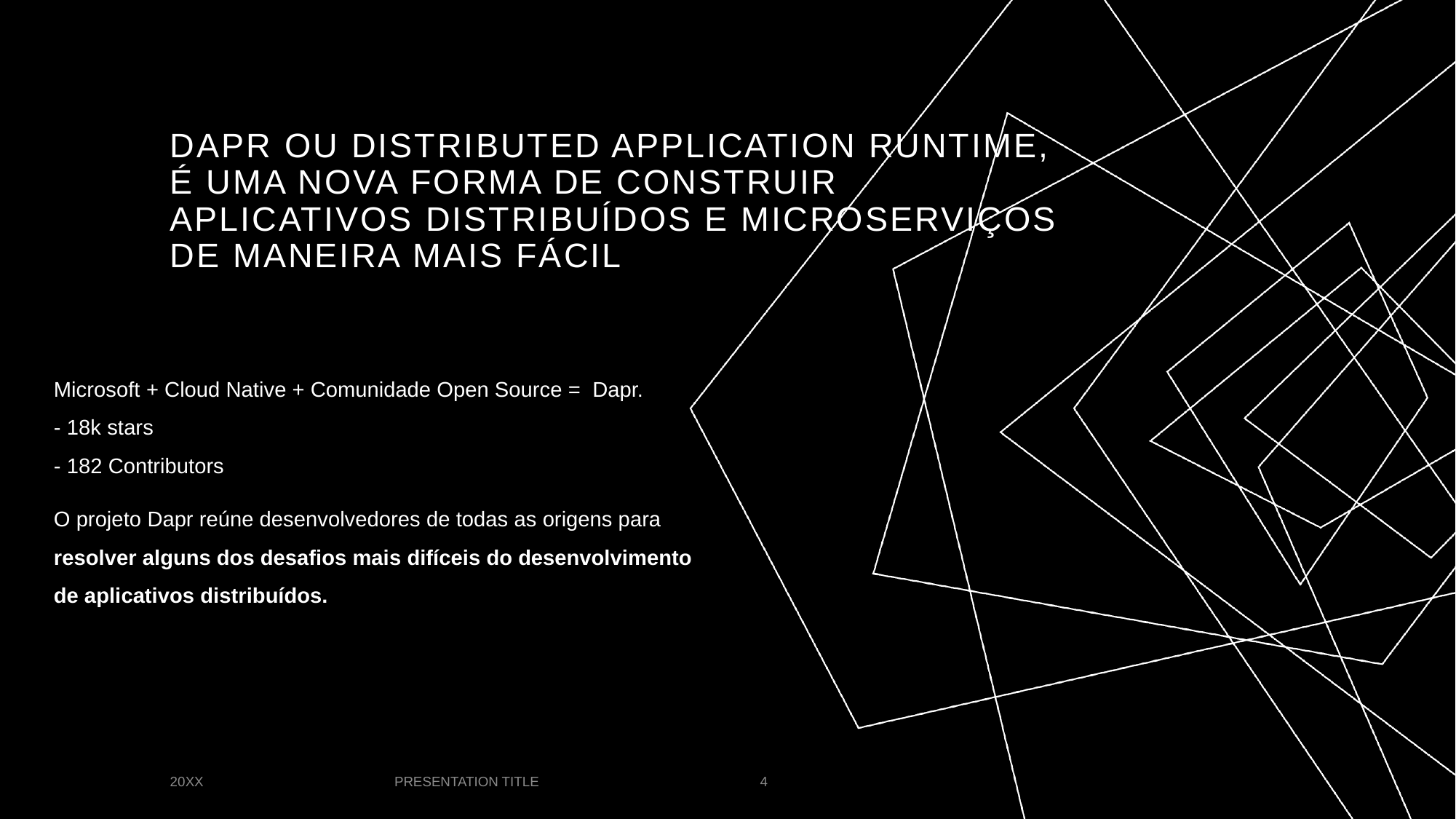

# Dapr ou Distributed Application Runtime, é uma nova forma de construir aplicativos distribuídos e microserviços de maneira mais fácil
Microsoft + Cloud Native + Comunidade Open Source =  Dapr.
- 18k stars
- 182 Contributors
O projeto Dapr reúne desenvolvedores de todas as origens para resolver alguns dos desafios mais difíceis do desenvolvimento de aplicativos distribuídos.

PRESENTATION TITLE
20XX
4